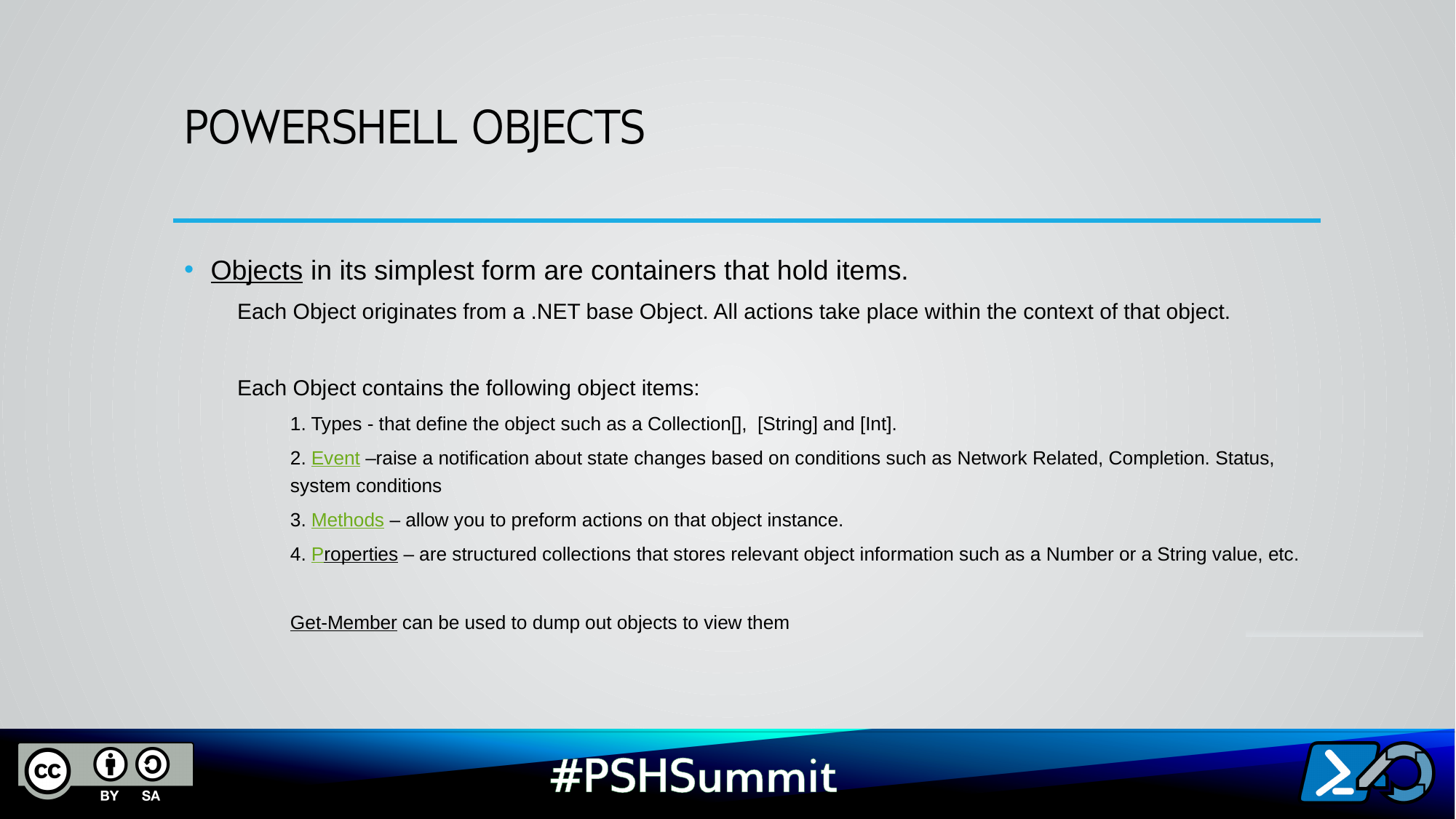

# Powershell objects
Objects in its simplest form are containers that hold items.
Each Object originates from a .NET base Object. All actions take place within the context of that object.

Each Object contains the following object items:
1. Types - that define the object such as a Collection[],  [String] and [Int].
2. Event –raise a notification about state changes based on conditions such as Network Related, Completion. Status, system conditions
3. Methods – allow you to preform actions on that object instance.
4. Properties – are structured collections that stores relevant object information such as a Number or a String value, etc.

Get-Member can be used to dump out objects to view them